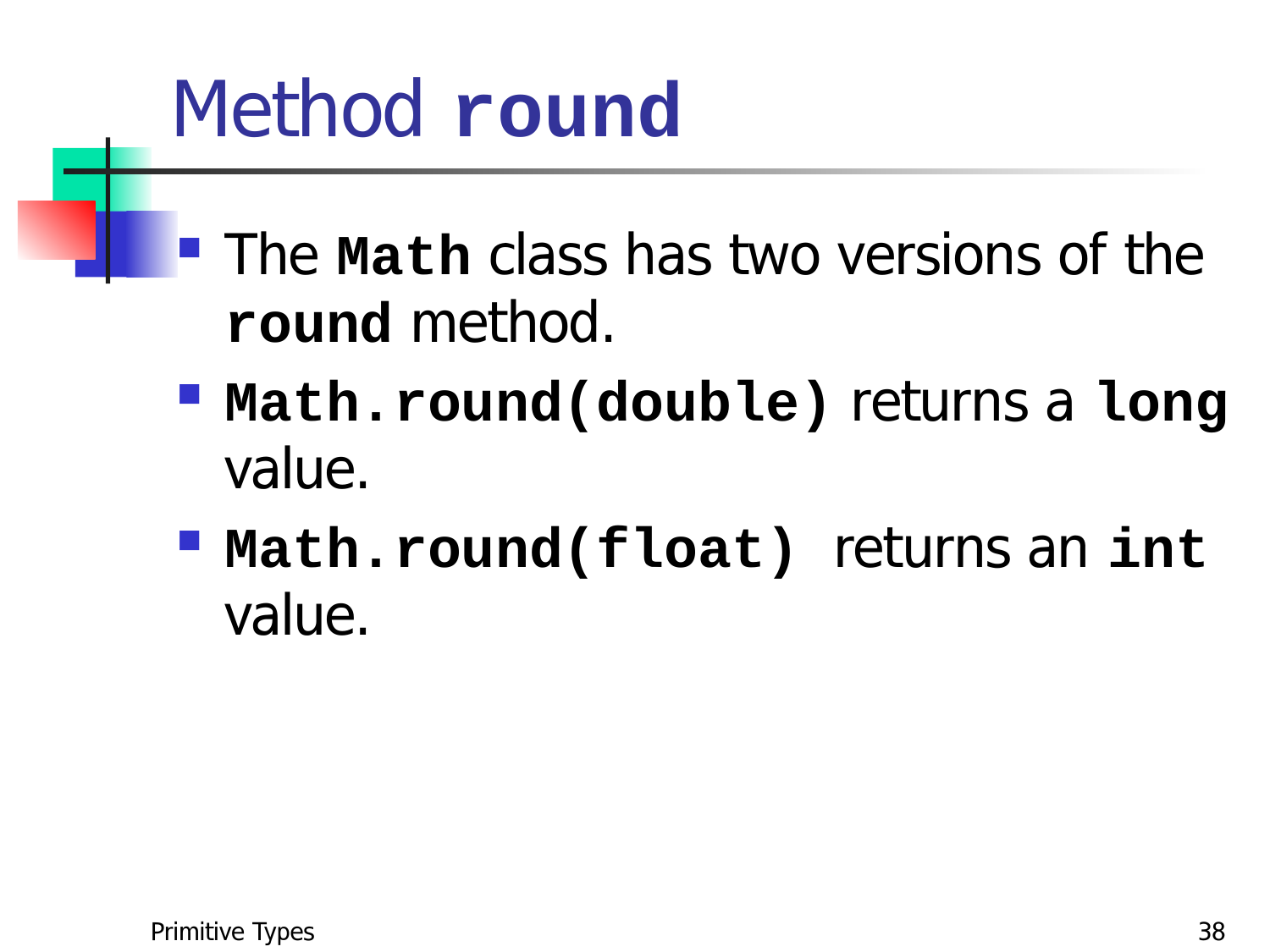

# Method round
The Math class has two versions of the round method.
Math.round(double) returns a long value.
Math.round(float) returns an int value.
Primitive Types
38